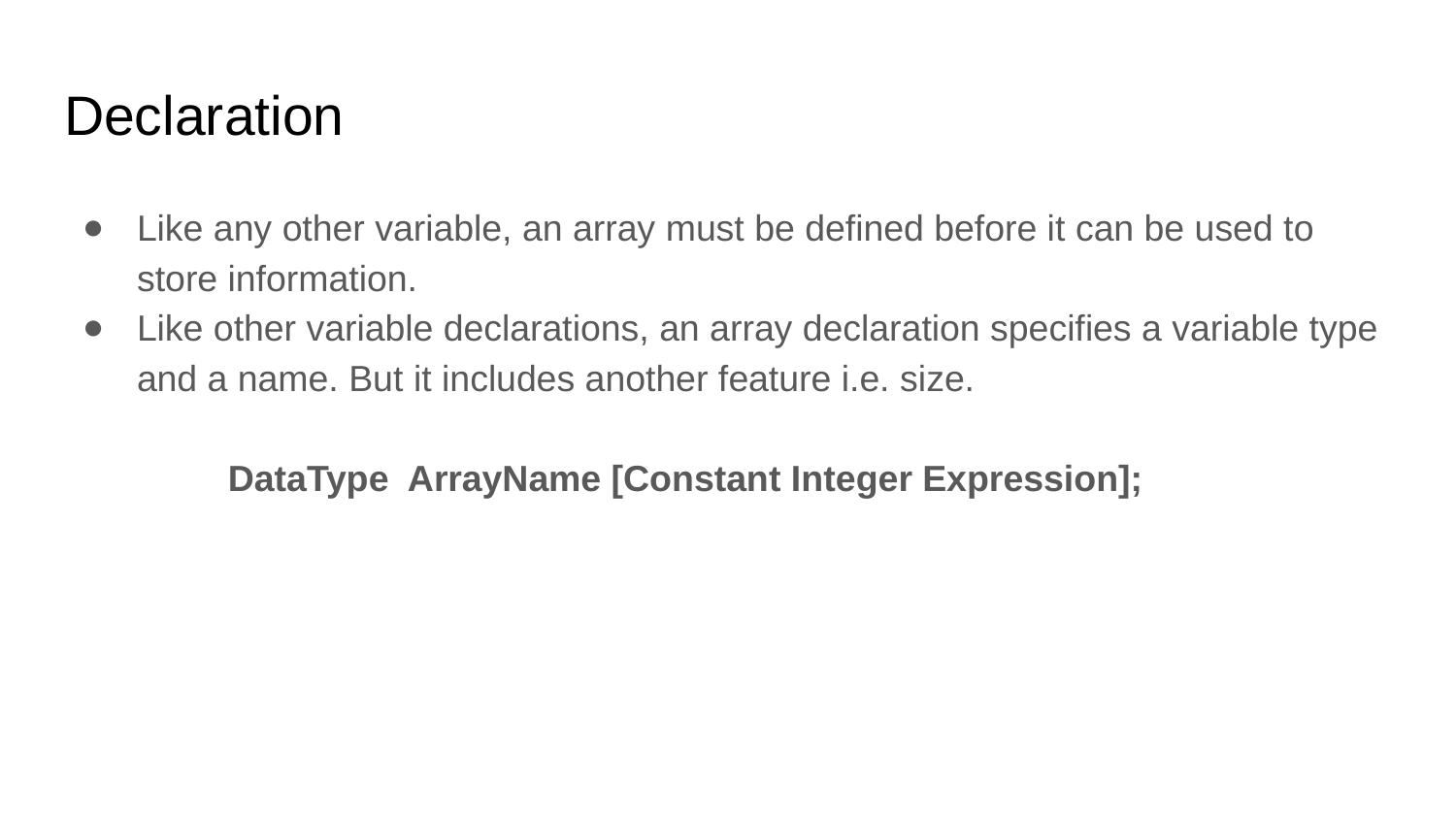

# Declaration
Like any other variable, an array must be defined before it can be used to store information.
Like other variable declarations, an array declaration specifies a variable type and a name. But it includes another feature i.e. size.

	DataType  ArrayName [Constant Integer Expression];